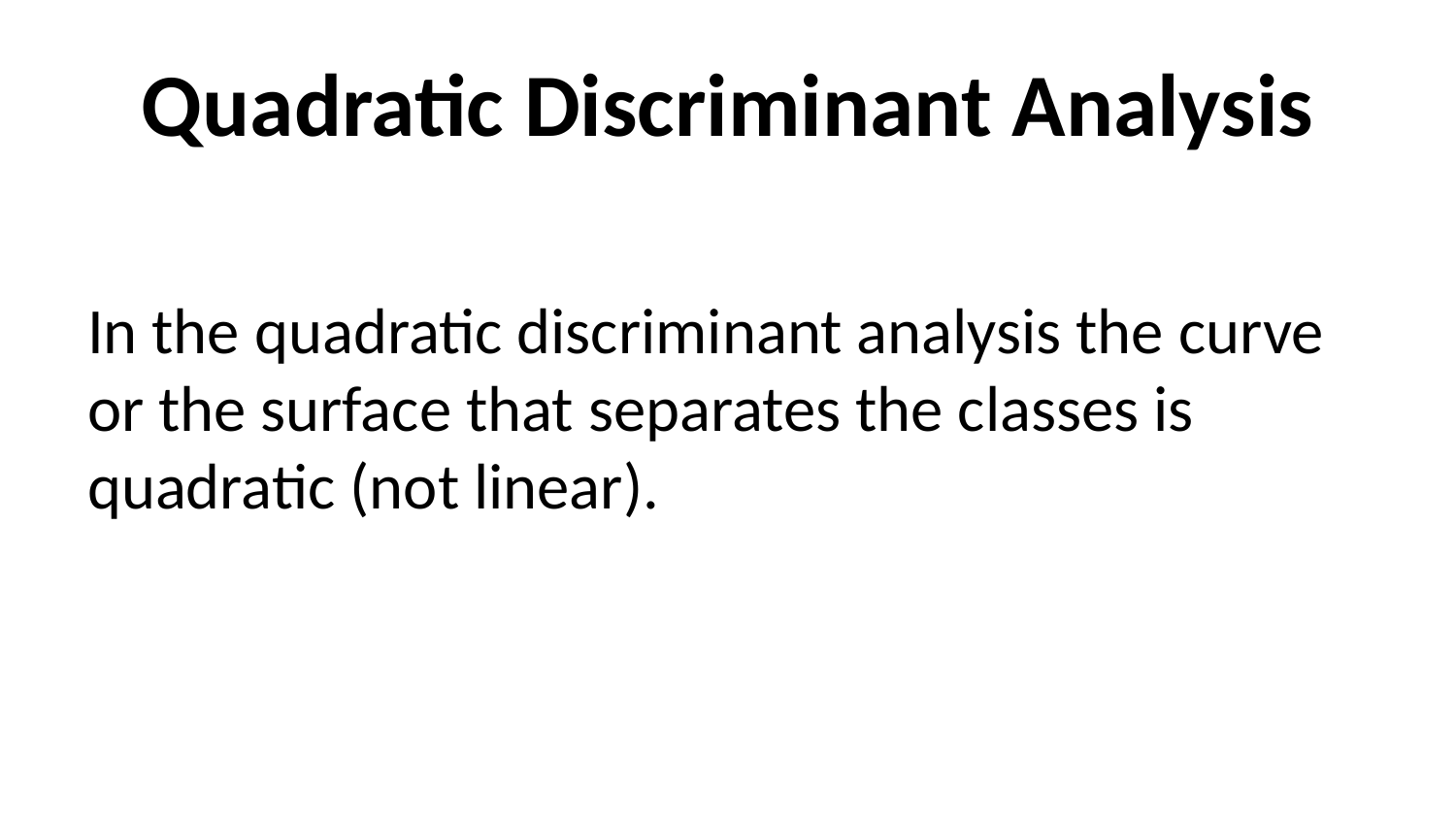

# Quadratic Discriminant Analysis

In the quadratic discriminant analysis the curve or the surface that separates the classes is quadratic (not linear).